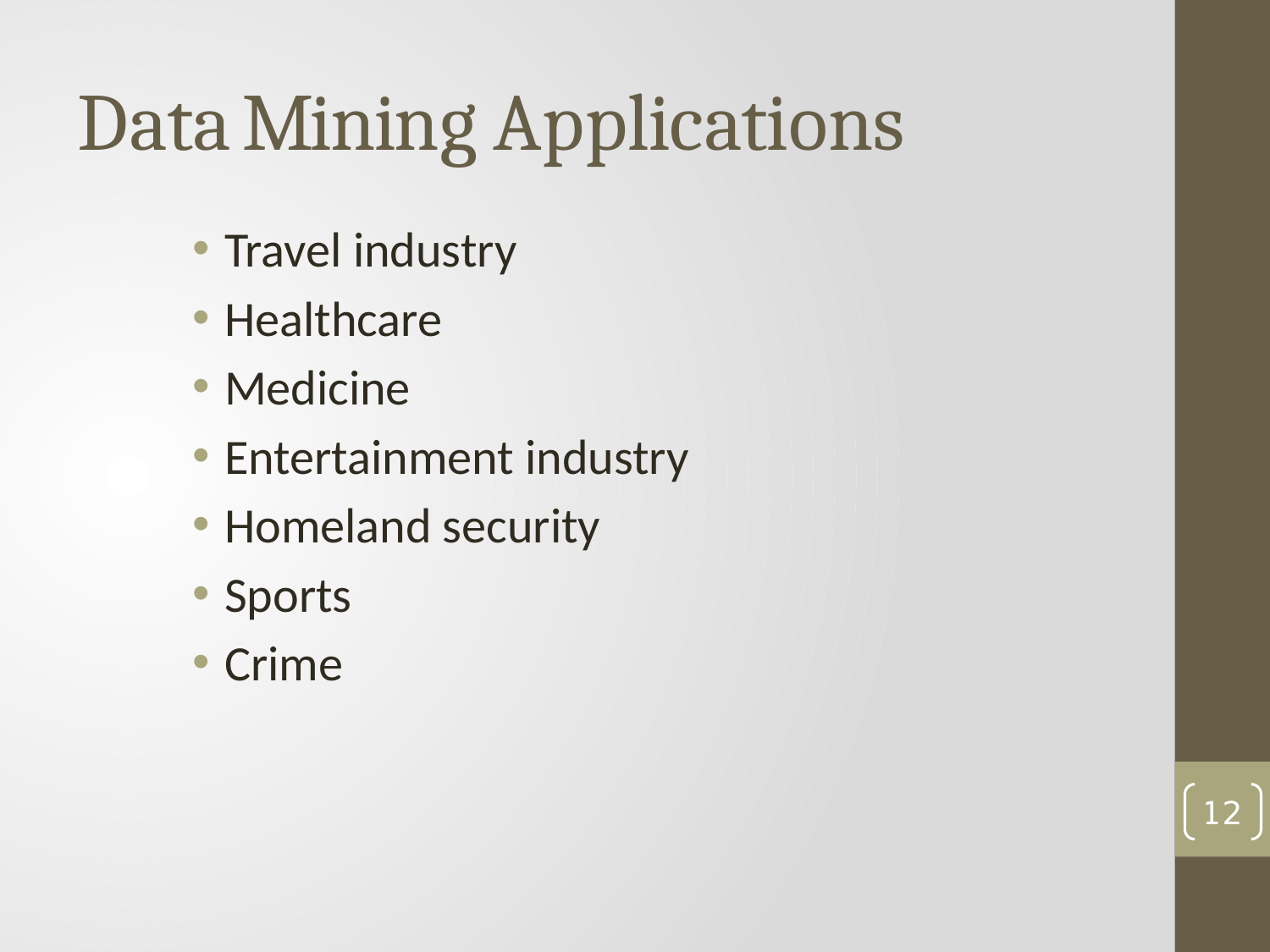

# Data Mining Applications
Travel industry
Healthcare
Medicine
Entertainment industry
Homeland security
Sports
Crime
12